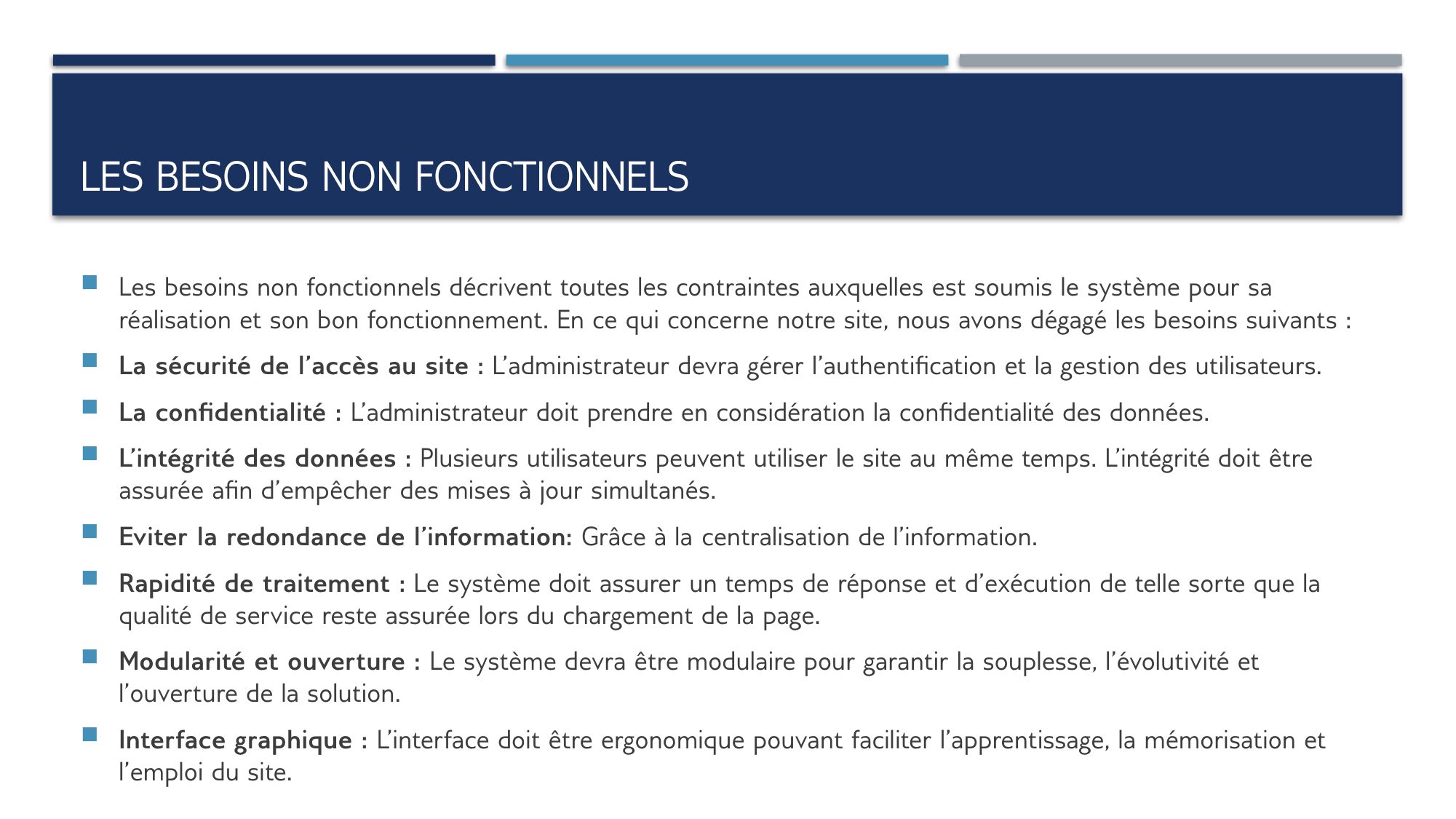

# Les besoins non fonctionnels
Les besoins non fonctionnels décrivent toutes les contraintes auxquelles est soumis le système pour sa réalisation et son bon fonctionnement. En ce qui concerne notre site, nous avons dégagé les besoins suivants :
La sécurité de l’accès au site : L’administrateur devra gérer l’authentification et la gestion des utilisateurs.
La confidentialité : L’administrateur doit prendre en considération la confidentialité des données.
L’intégrité des données : Plusieurs utilisateurs peuvent utiliser le site au même temps. L’intégrité doit être assurée afin d’empêcher des mises à jour simultanés.
Eviter la redondance de l’information: Grâce à la centralisation de l’information.
Rapidité de traitement : Le système doit assurer un temps de réponse et d’exécution de telle sorte que la qualité de service reste assurée lors du chargement de la page.
Modularité et ouverture : Le système devra être modulaire pour garantir la souplesse, l’évolutivité et l’ouverture de la solution.
Interface graphique : L’interface doit être ergonomique pouvant faciliter l’apprentissage, la mémorisation et l’emploi du site.